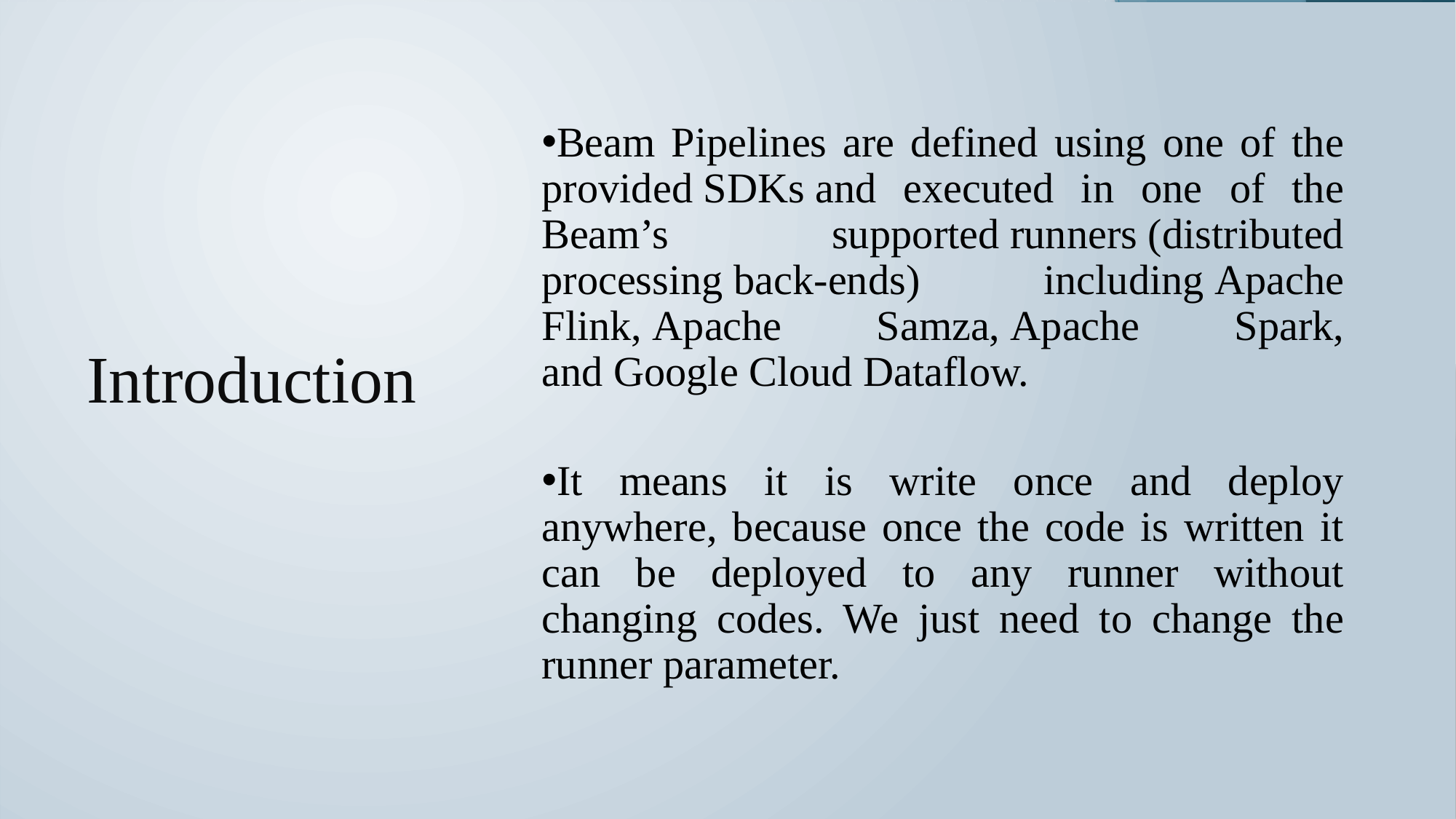

Beam Pipelines are defined using one of the provided SDKs and executed in one of the Beam’s supported runners (distributed processing back-ends) including Apache Flink, Apache Samza, Apache Spark, and Google Cloud Dataflow.

It means it is write once and deploy anywhere, because once the code is written it can be deployed to any runner without changing codes. We just need to change the runner parameter.
Introduction